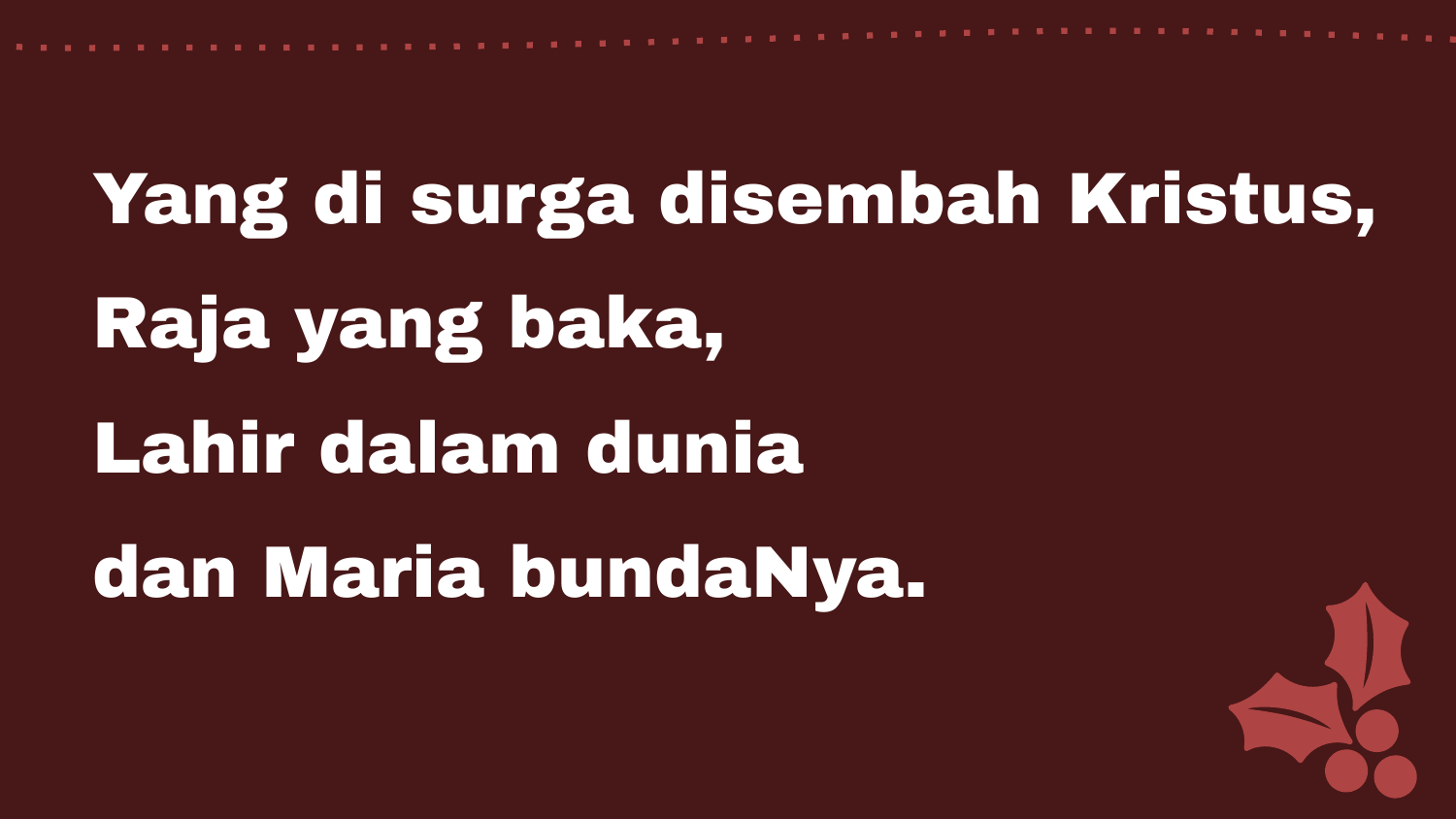

Yang di surga disembah Kristus,
Raja yang baka,
Lahir dalam dunia
dan Maria bundaNya.